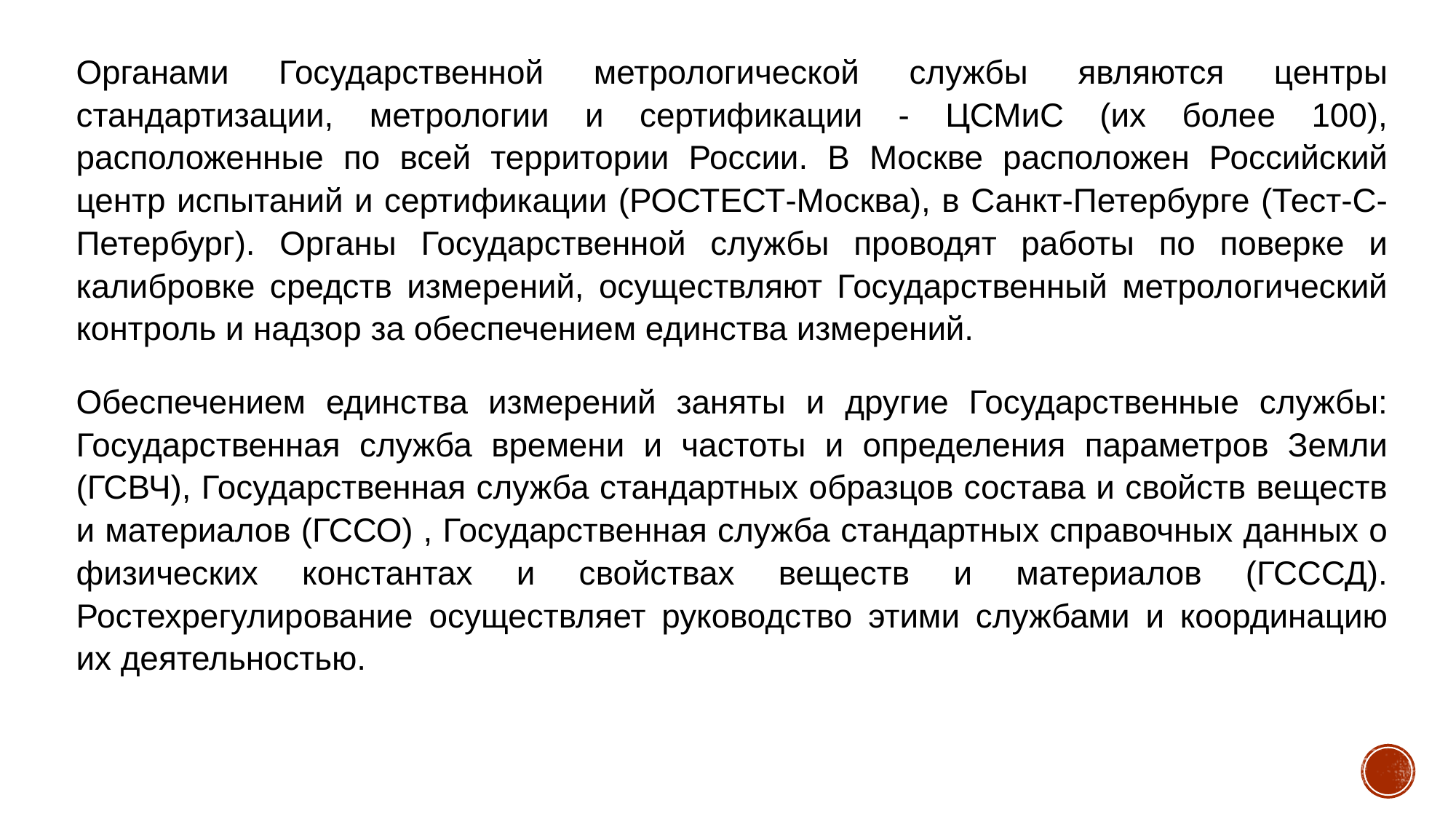

#
Органами Государственной метрологической службы являются центры стандартизации, метрологии и сертификации - ЦСМиС (их более 100), расположенные по всей территории России. В Москве расположен Российский центр испытаний и сертификации (РОСТЕСТ-Москва), в Санкт-Петербурге (Тест-С-Петербург). Органы Государственной службы проводят работы по поверке и калибровке средств измерений, осуществляют Государственный метрологический контроль и надзор за обеспечением единства измерений.
Обеспечением единства измерений заняты и другие Государственные службы: Государственная служба времени и частоты и определения параметров Земли (ГСВЧ), Государственная служба стандартных образцов состава и свойств веществ и материалов (ГССО) , Государственная служба стандартных справочных данных о физических константах и свойствах веществ и материалов (ГСССД). Ростехрегулирование осуществляет руководство этими службами и координацию их деятельностью.